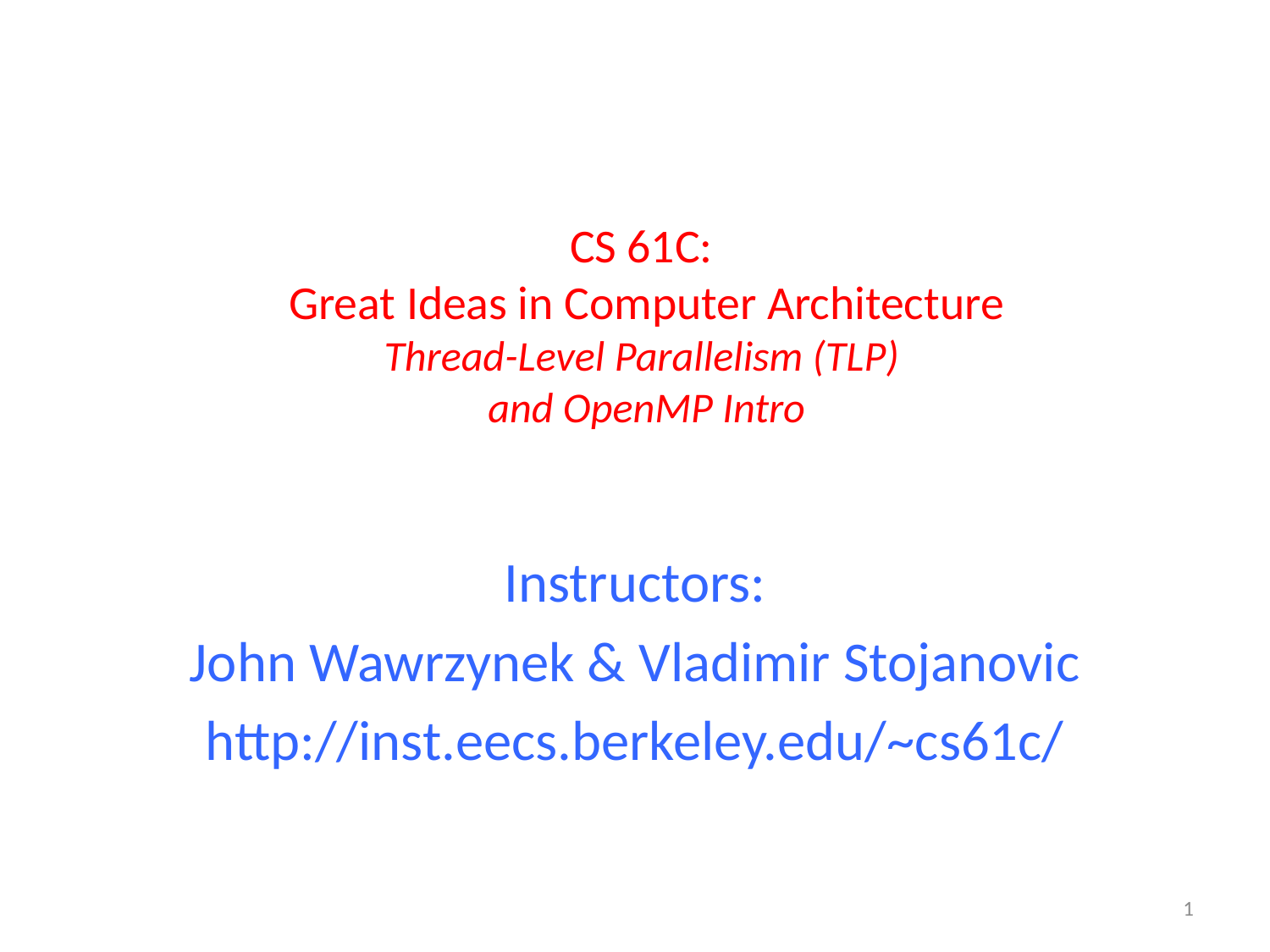

# CS 61C: Great Ideas in Computer Architecture Thread-Level Parallelism (TLP) and OpenMP Intro
Instructors:
John Wawrzynek & Vladimir Stojanovic
http://inst.eecs.berkeley.edu/~cs61c/
1